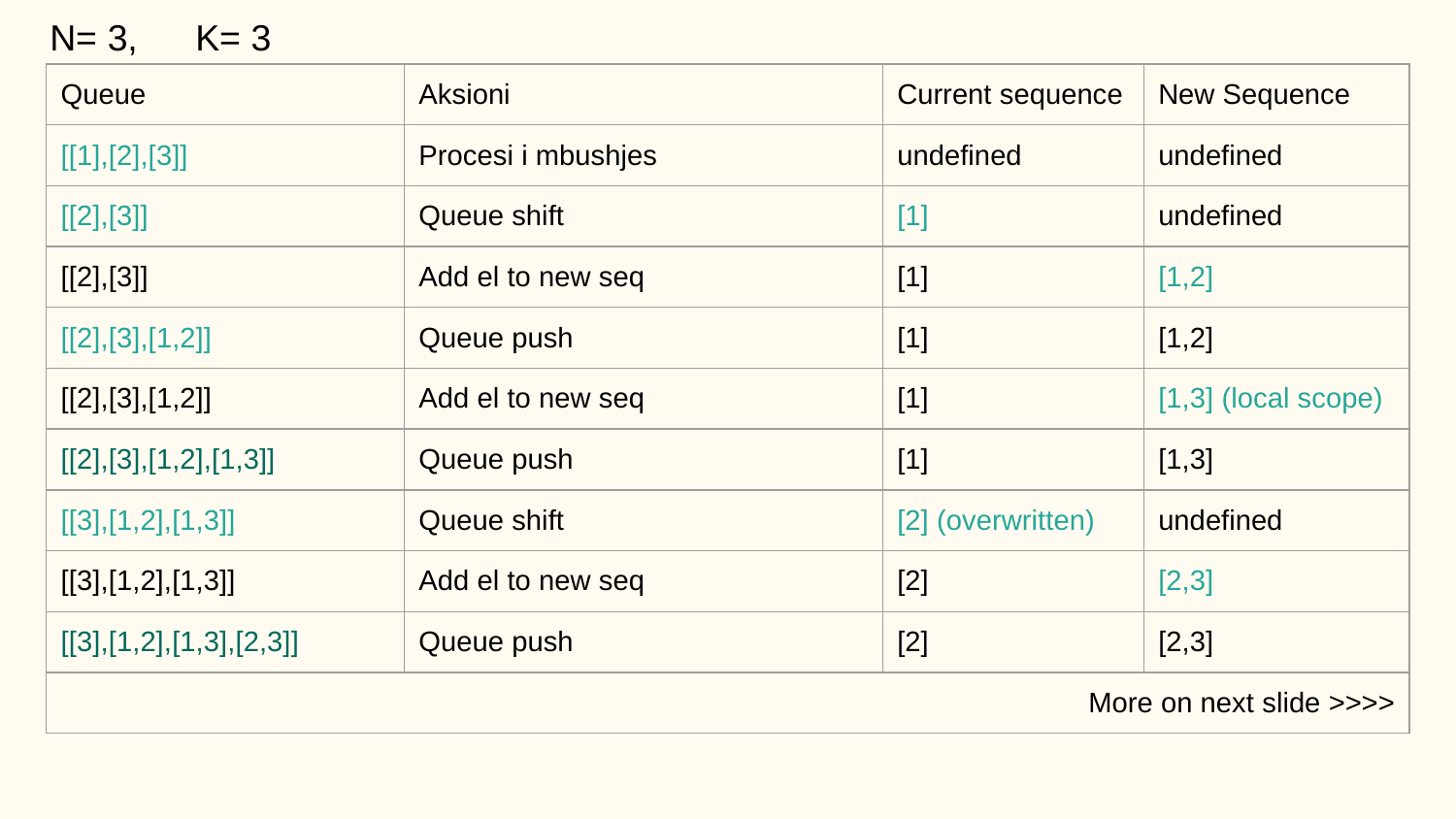

N= 3, 	K= 3
| Queue | Aksioni | Current sequence | New Sequence |
| --- | --- | --- | --- |
| [[1],[2],[3]] | Procesi i mbushjes | undefined | undefined |
| [[2],[3]] | Queue shift | [1] | undefined |
| [[2],[3]] | Add el to new seq | [1] | [1,2] |
| [[2],[3],[1,2]] | Queue push | [1] | [1,2] |
| [[2],[3],[1,2]] | Add el to new seq | [1] | [1,3] (local scope) |
| [[2],[3],[1,2],[1,3]] | Queue push | [1] | [1,3] |
| [[3],[1,2],[1,3]] | Queue shift | [2] (overwritten) | undefined |
| [[3],[1,2],[1,3]] | Add el to new seq | [2] | [2,3] |
| [[3],[1,2],[1,3],[2,3]] | Queue push | [2] | [2,3] |
| More on next slide >>>> |  |  |  |